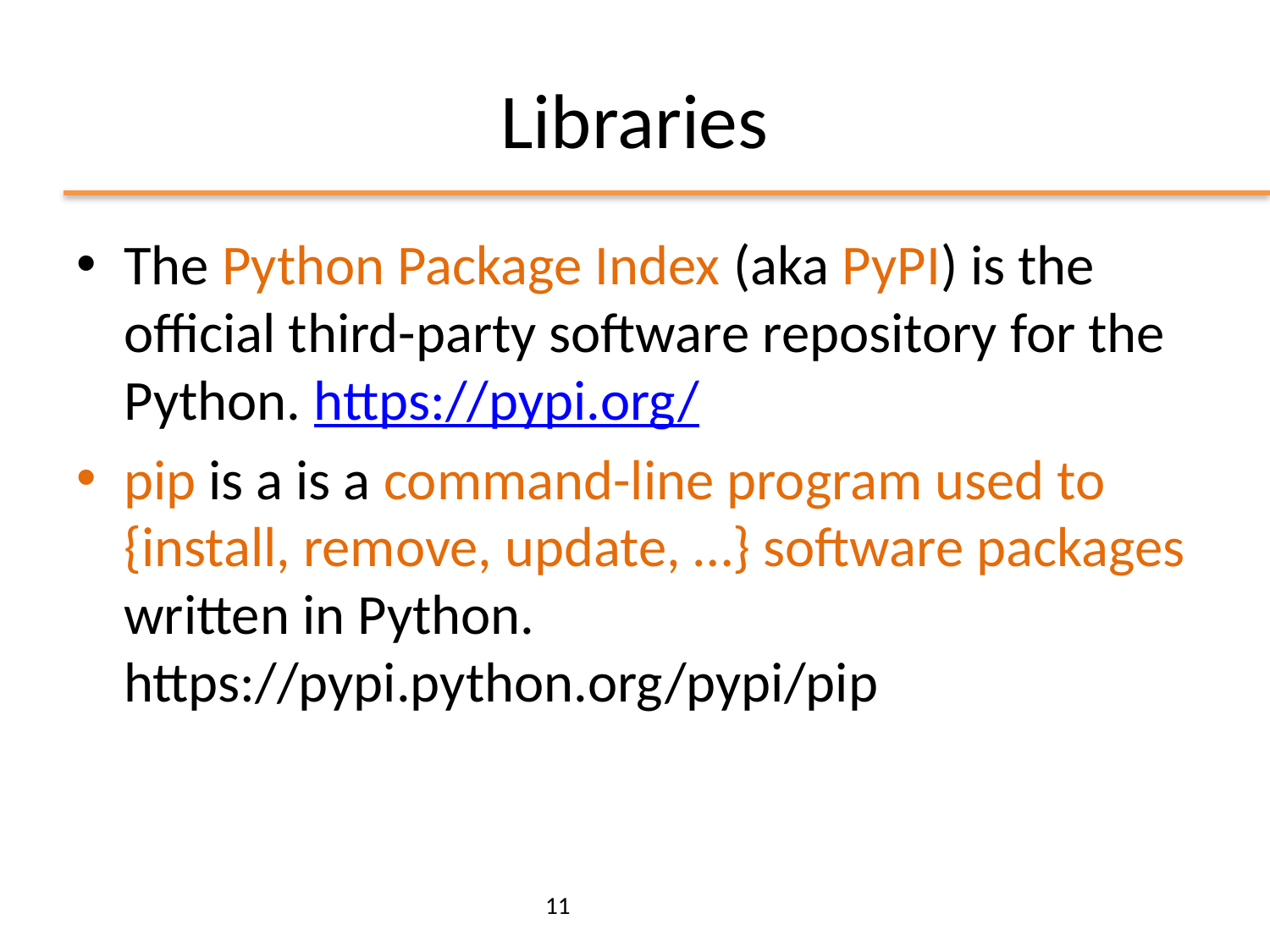

# Libraries
The Python Package Index (aka PyPI) is the official third-party software repository for the Python. https://pypi.org/
pip is a is a command-line program used to {install, remove, update, …} software packages written in Python. https://pypi.python.org/pypi/pip
11